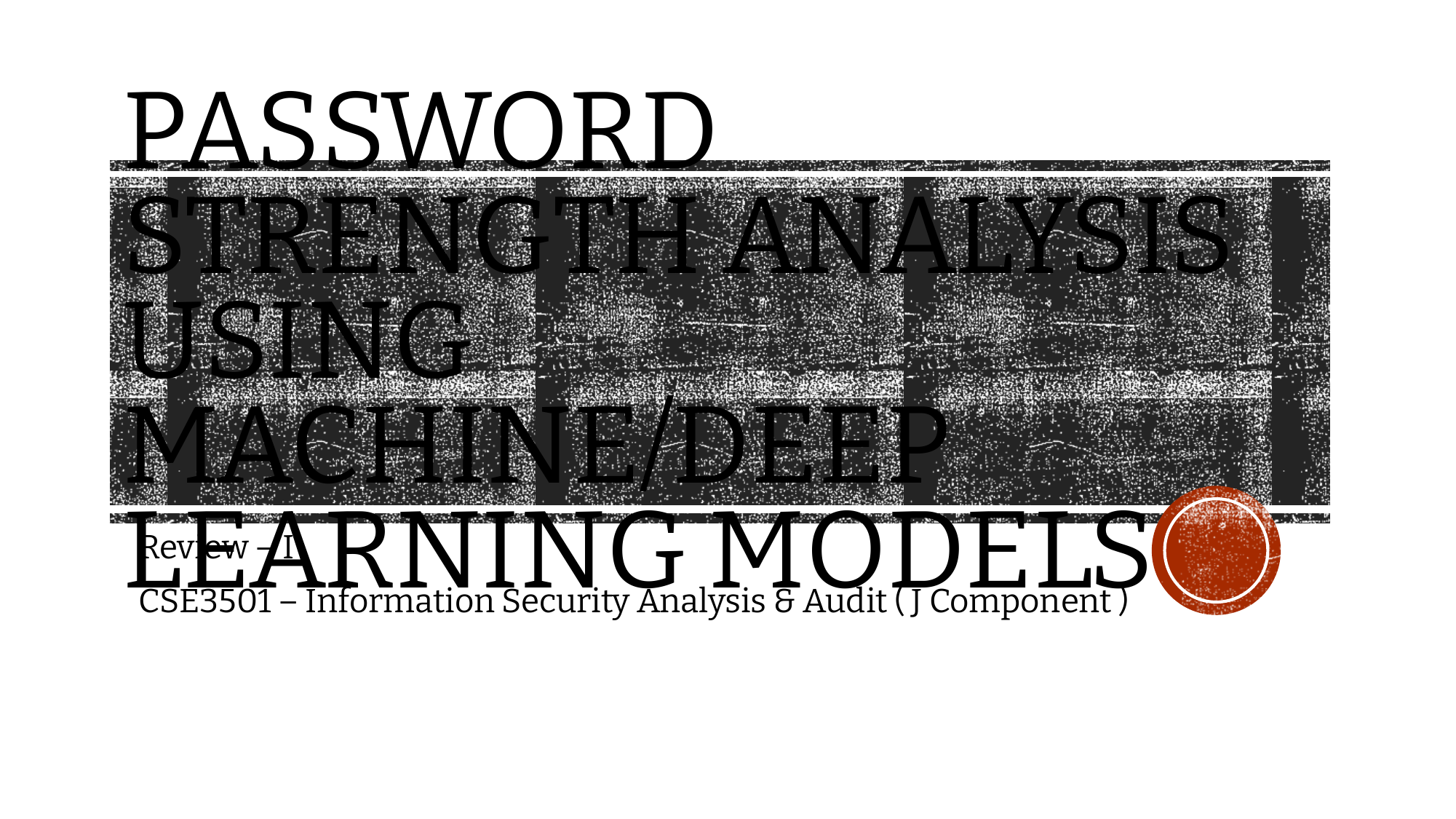

# password strength analysis using Machine/deep learning models
Review – I
CSE3501 – Information Security Analysis & Audit ( J Component )